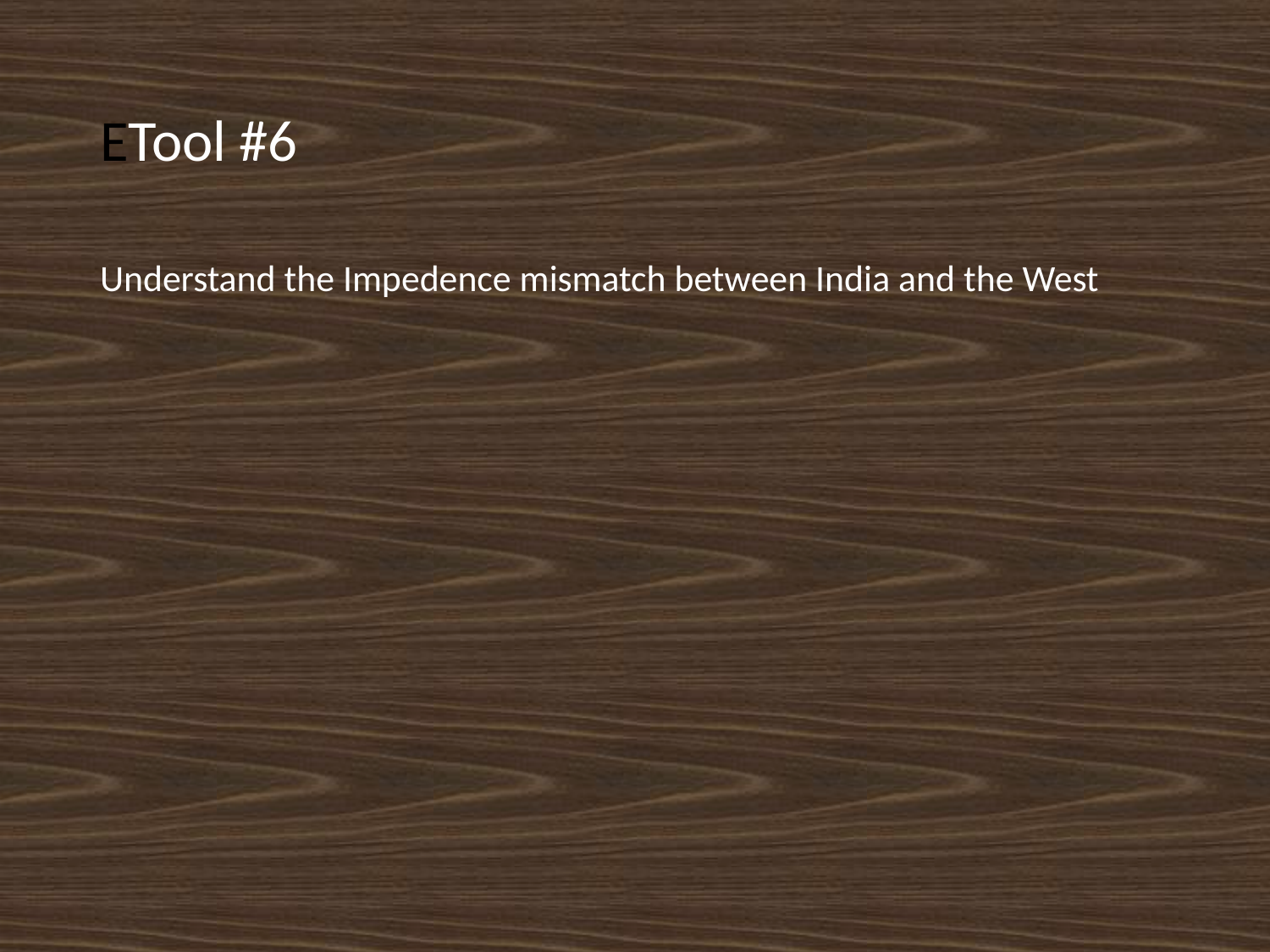

# ETool #6
Understand the Impedence mismatch between India and the West